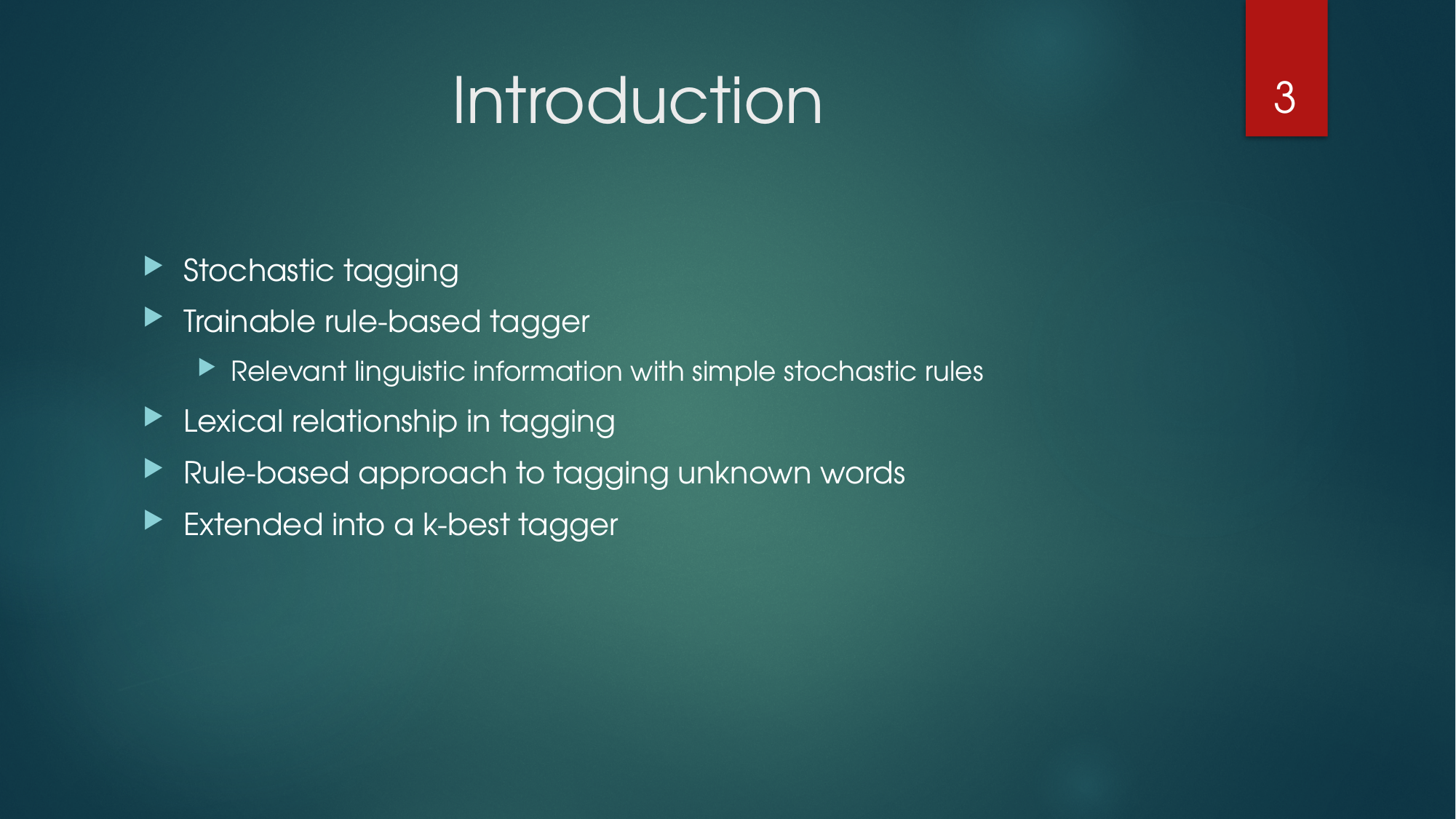

3
# Introduction
Stochastic tagging
Trainable rule-based tagger
Relevant linguistic information with simple stochastic rules
Lexical relationship in tagging
Rule-based approach to tagging unknown words
Extended into a k-best tagger